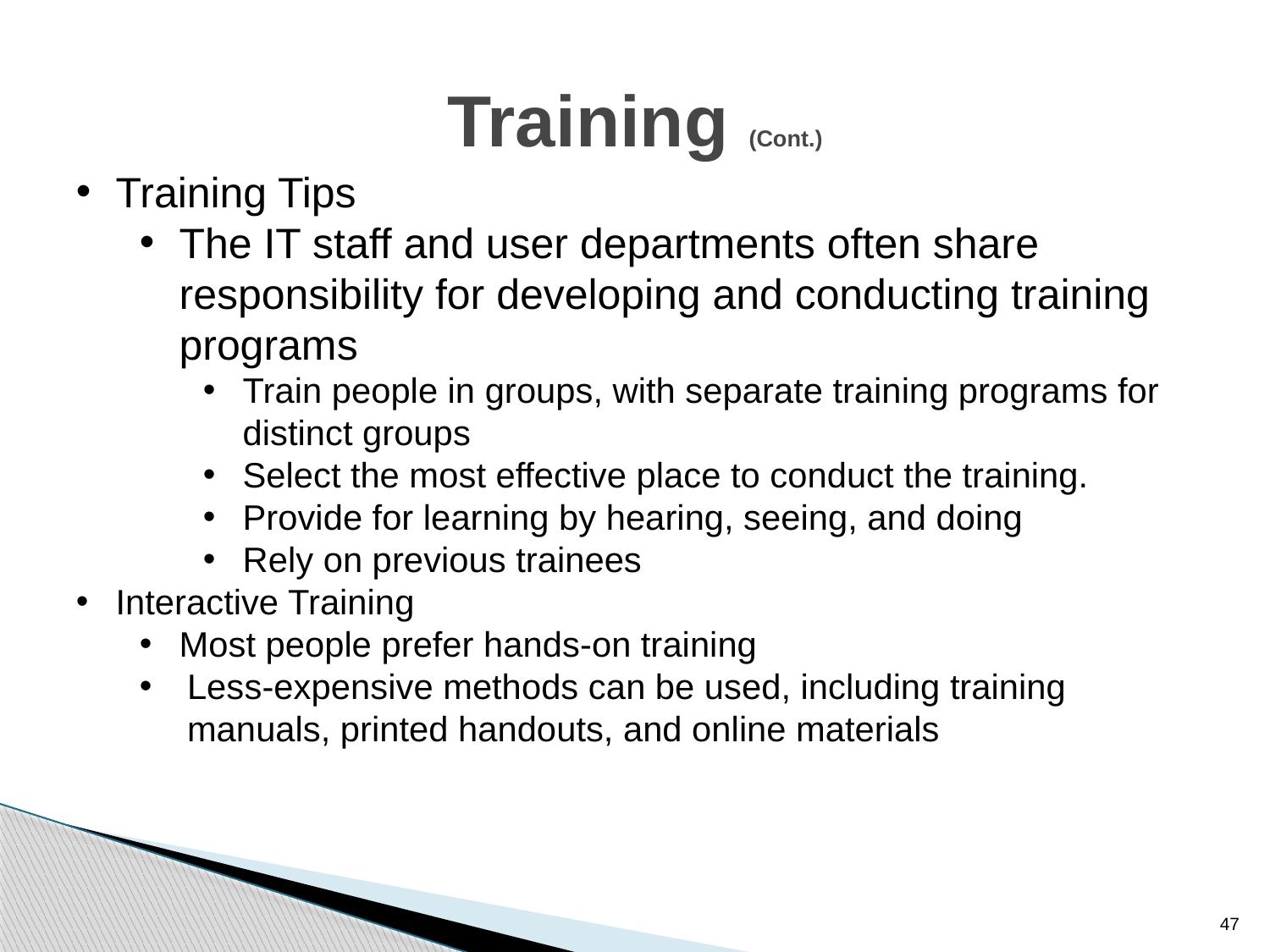

# Training (Cont.)
Training Tips
The IT staff and user departments often share responsibility for developing and conducting training programs
Train people in groups, with separate training programs for distinct groups
Select the most effective place to conduct the training.
Provide for learning by hearing, seeing, and doing
Rely on previous trainees
Interactive Training
Most people prefer hands-on training
Less-expensive methods can be used, including training manuals, printed handouts, and online materials
47